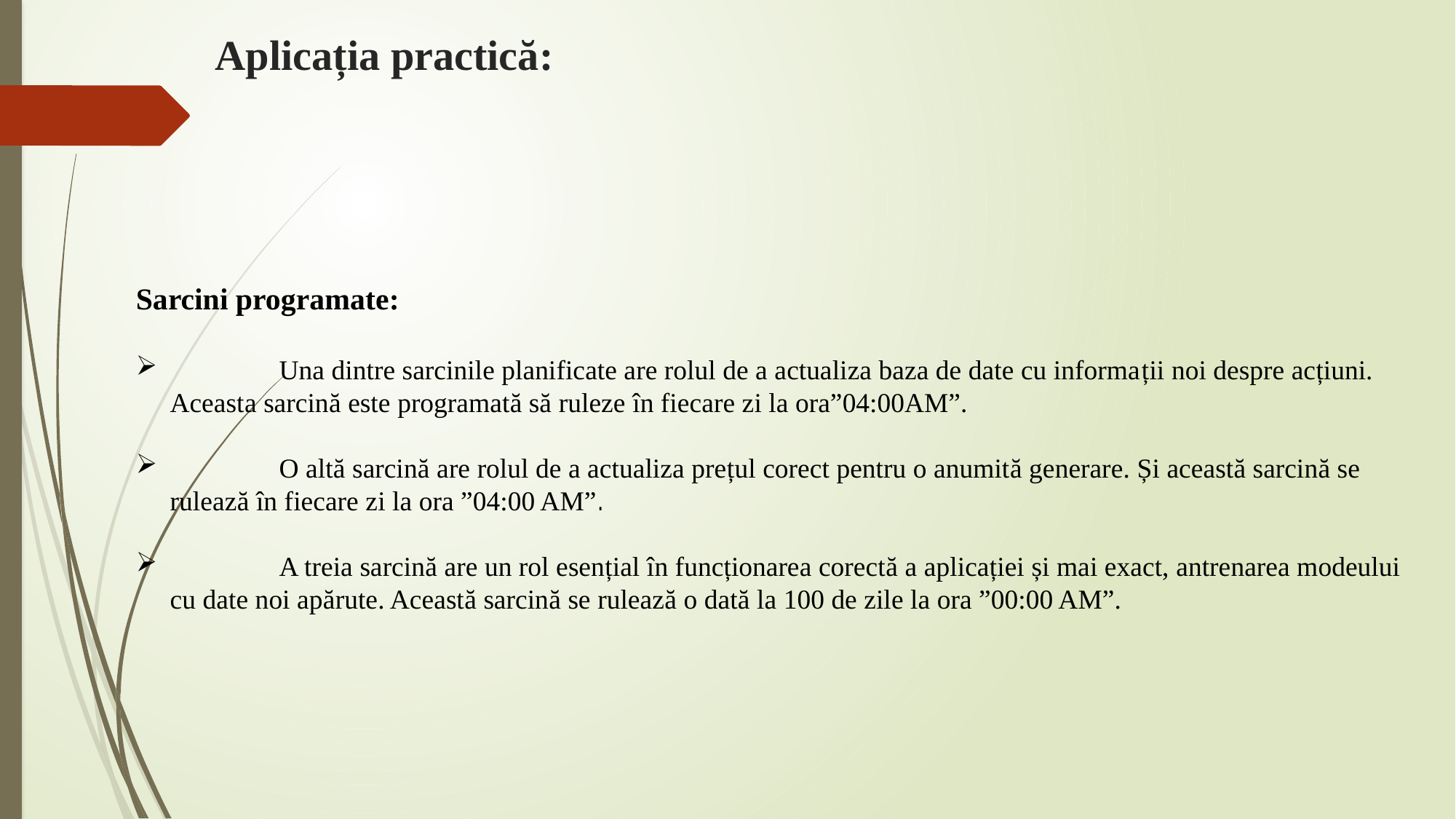

Aplicația practică:
Sarcini programate:

	Una dintre sarcinile planificate are rolul de a actualiza baza de date cu informații noi despre acțiuni. Aceasta sarcină este programată să ruleze în fiecare zi la ora”04:00AM”.

	O altă sarcină are rolul de a actualiza prețul corect pentru o anumită generare. Și această sarcină se rulează în fiecare zi la ora ”04:00 AM”.

	A treia sarcină are un rol esențial în funcționarea corectă a aplicației și mai exact, antrenarea modeului cu date noi apărute. Această sarcină se rulează o dată la 100 de zile la ora ”00:00 AM”.